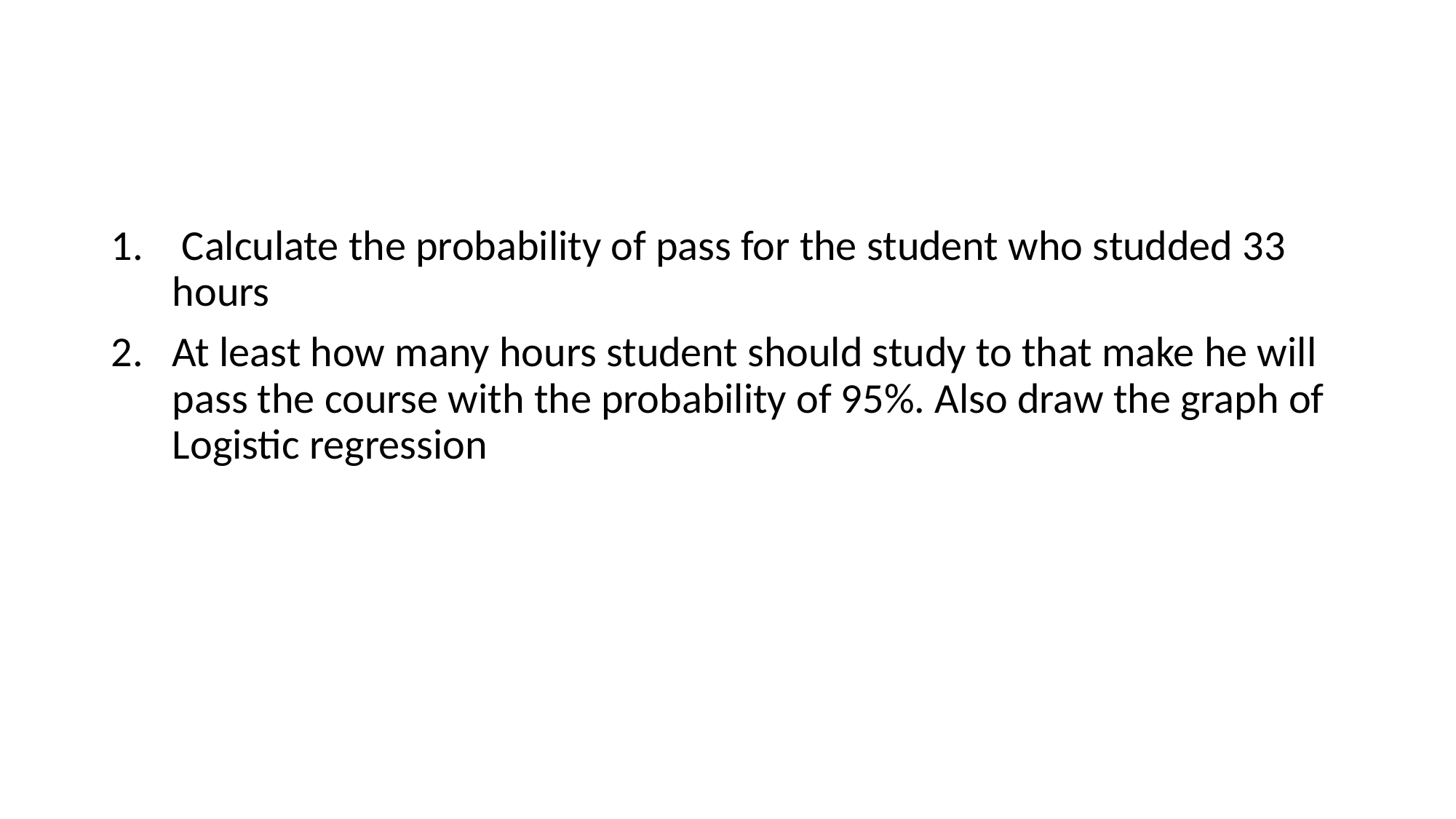

#
 Calculate the probability of pass for the student who studded 33 hours
At least how many hours student should study to that make he will pass the course with the probability of 95%. Also draw the graph of Logistic regression